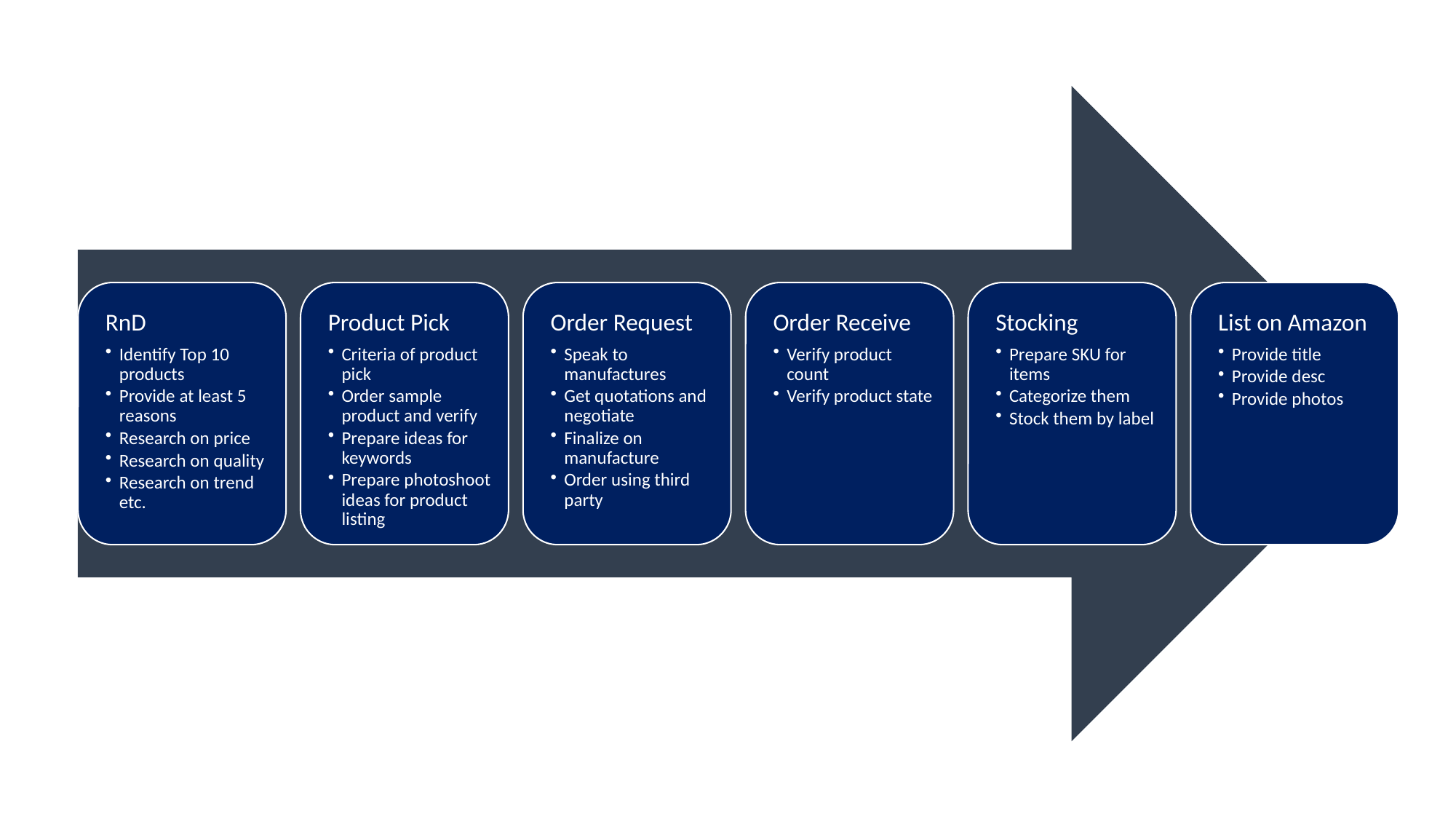

RnD
Identify Top 10 products
Provide at least 5 reasons
Research on price
Research on quality
Research on trend etc.
Product Pick
Criteria of product pick
Order sample product and verify
Prepare ideas for keywords
Prepare photoshoot ideas for product listing
Order Request
Speak to manufactures
Get quotations and negotiate
Finalize on manufacture
Order using third party
Order Receive
Verify product count
Verify product state
Stocking
Prepare SKU for items
Categorize them
Stock them by label
List on Amazon
Provide title
Provide desc
Provide photos